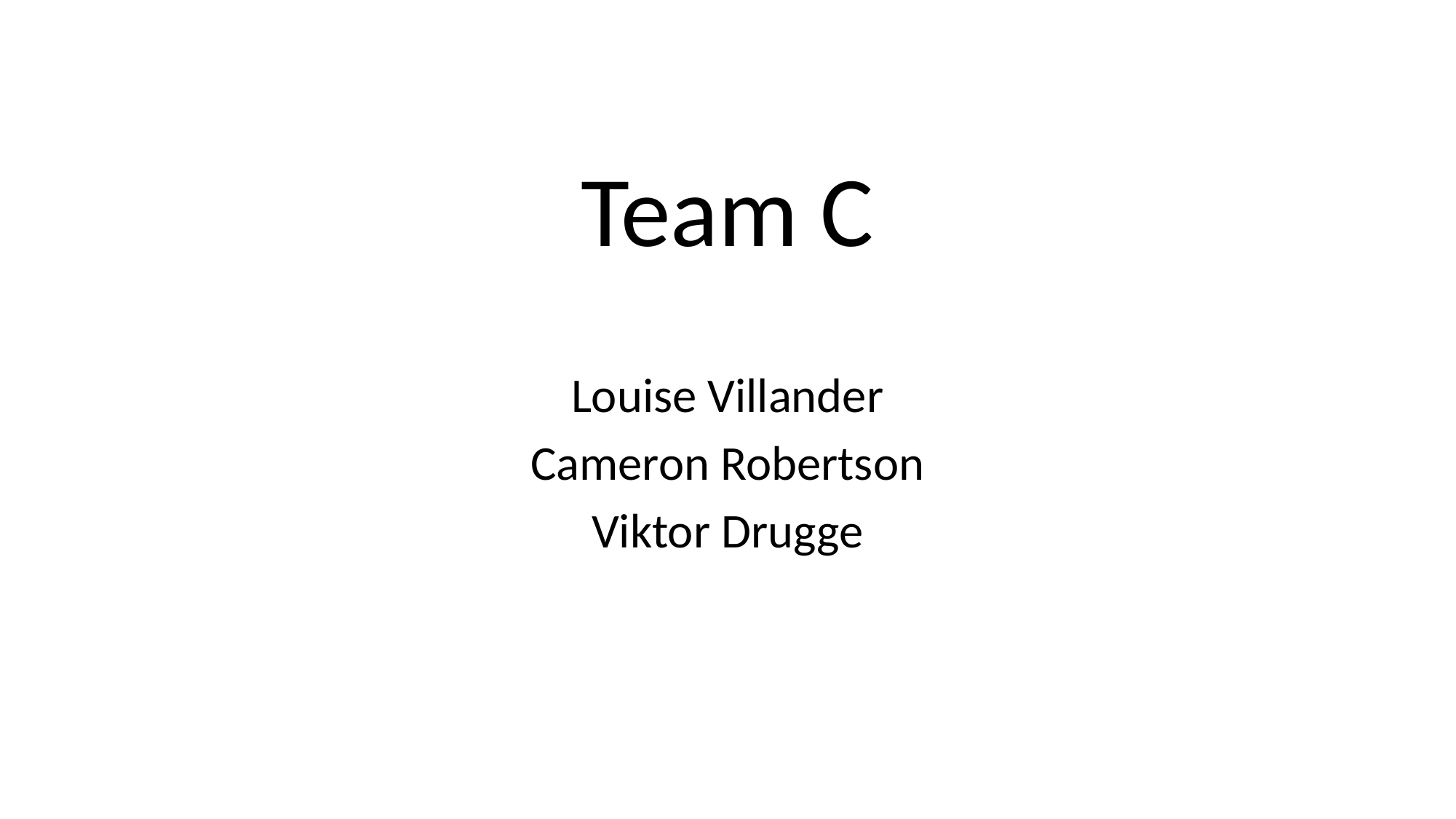

Team C

Louise Villander
Cameron Robertson
Viktor Drugge